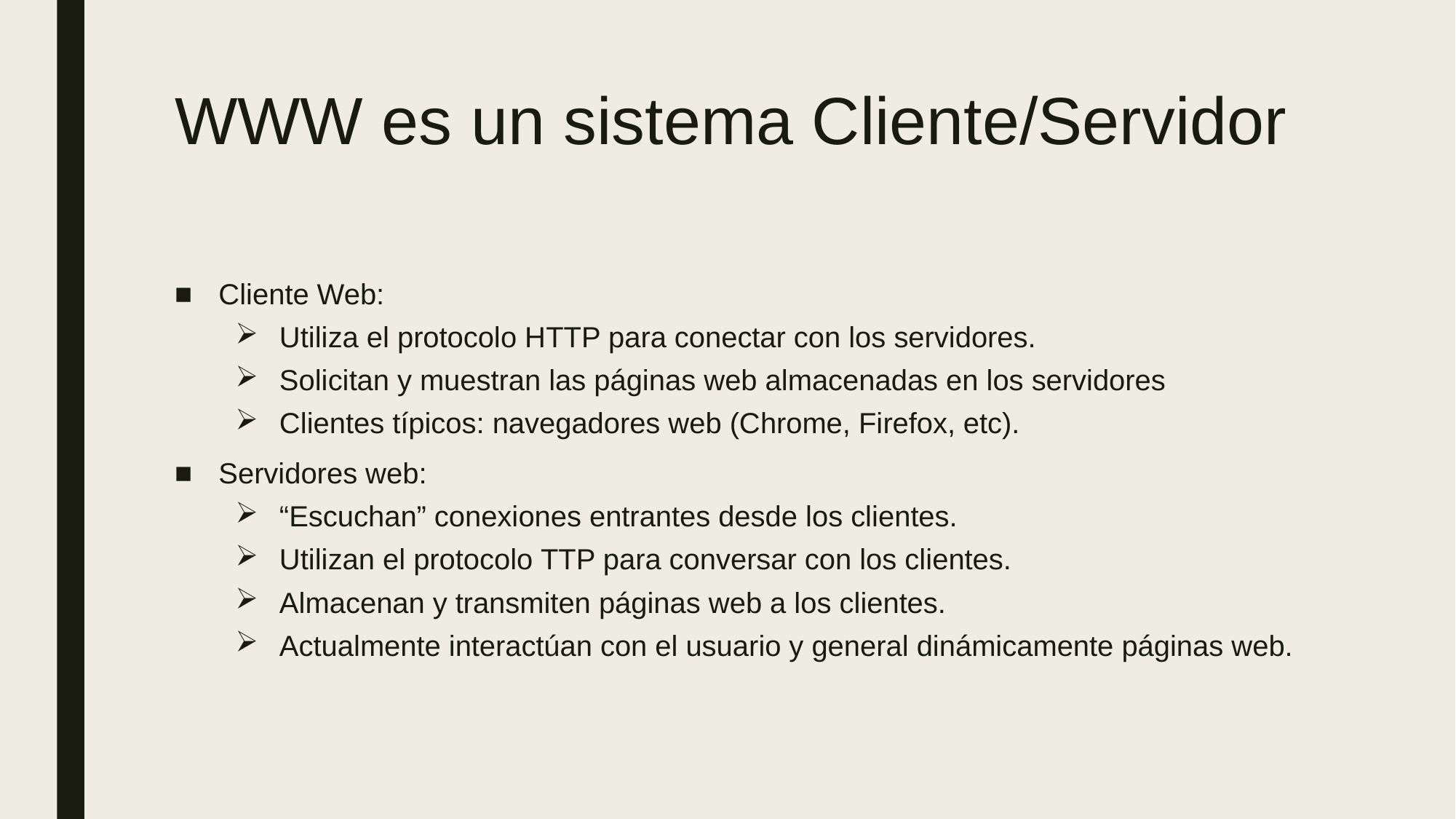

# WWW es un sistema Cliente/Servidor
Cliente Web:
Utiliza el protocolo HTTP para conectar con los servidores.
Solicitan y muestran las páginas web almacenadas en los servidores
Clientes típicos: navegadores web (Chrome, Firefox, etc).
Servidores web:
“Escuchan” conexiones entrantes desde los clientes.
Utilizan el protocolo TTP para conversar con los clientes.
Almacenan y transmiten páginas web a los clientes.
Actualmente interactúan con el usuario y general dinámicamente páginas web.